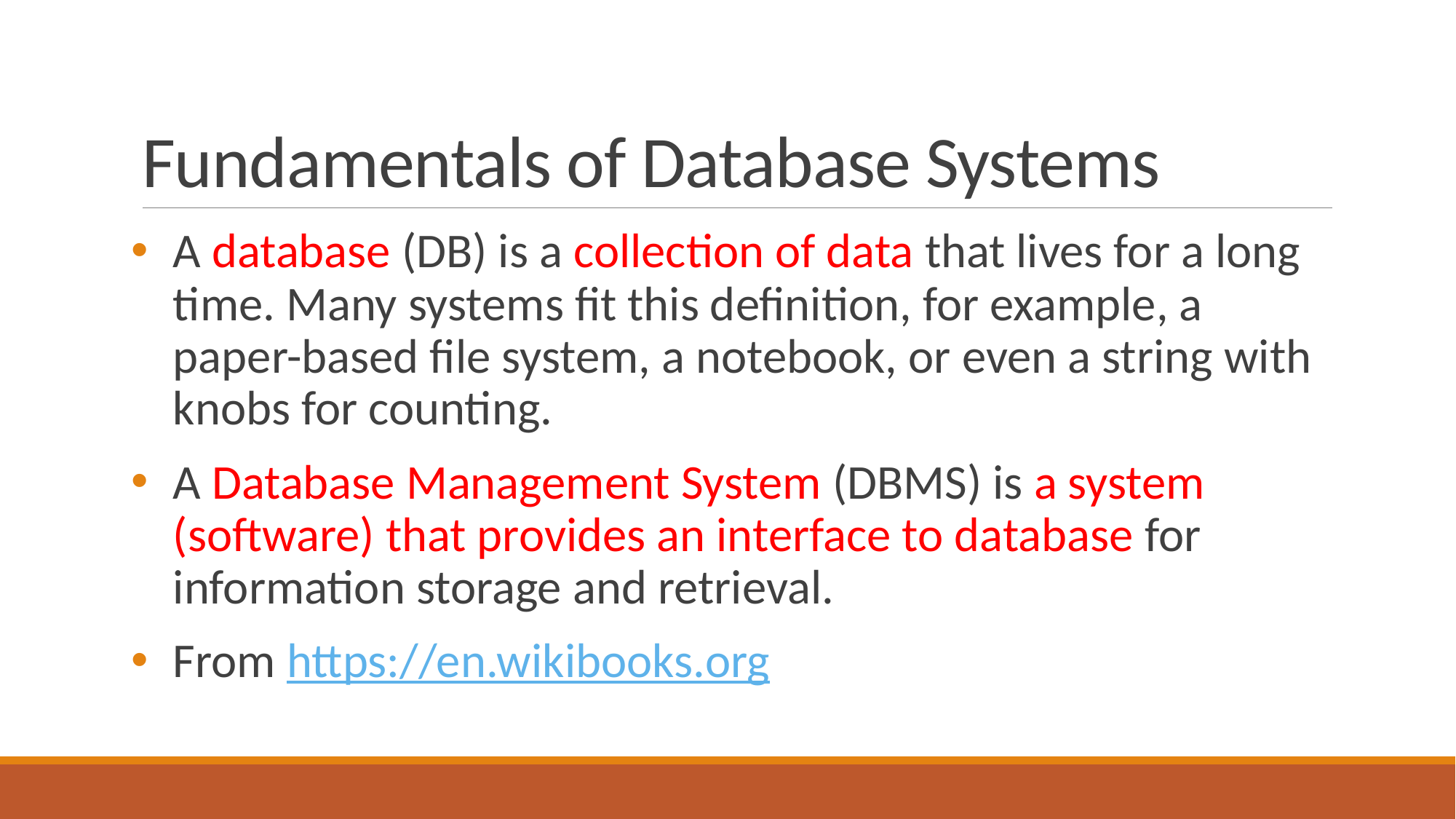

# Fundamentals of Database Systems
A database (DB) is a collection of data that lives for a long time. Many systems fit this definition, for example, a paper-based file system, a notebook, or even a string with knobs for counting.
A Database Management System (DBMS) is a system (software) that provides an interface to database for information storage and retrieval.
From https://en.wikibooks.org